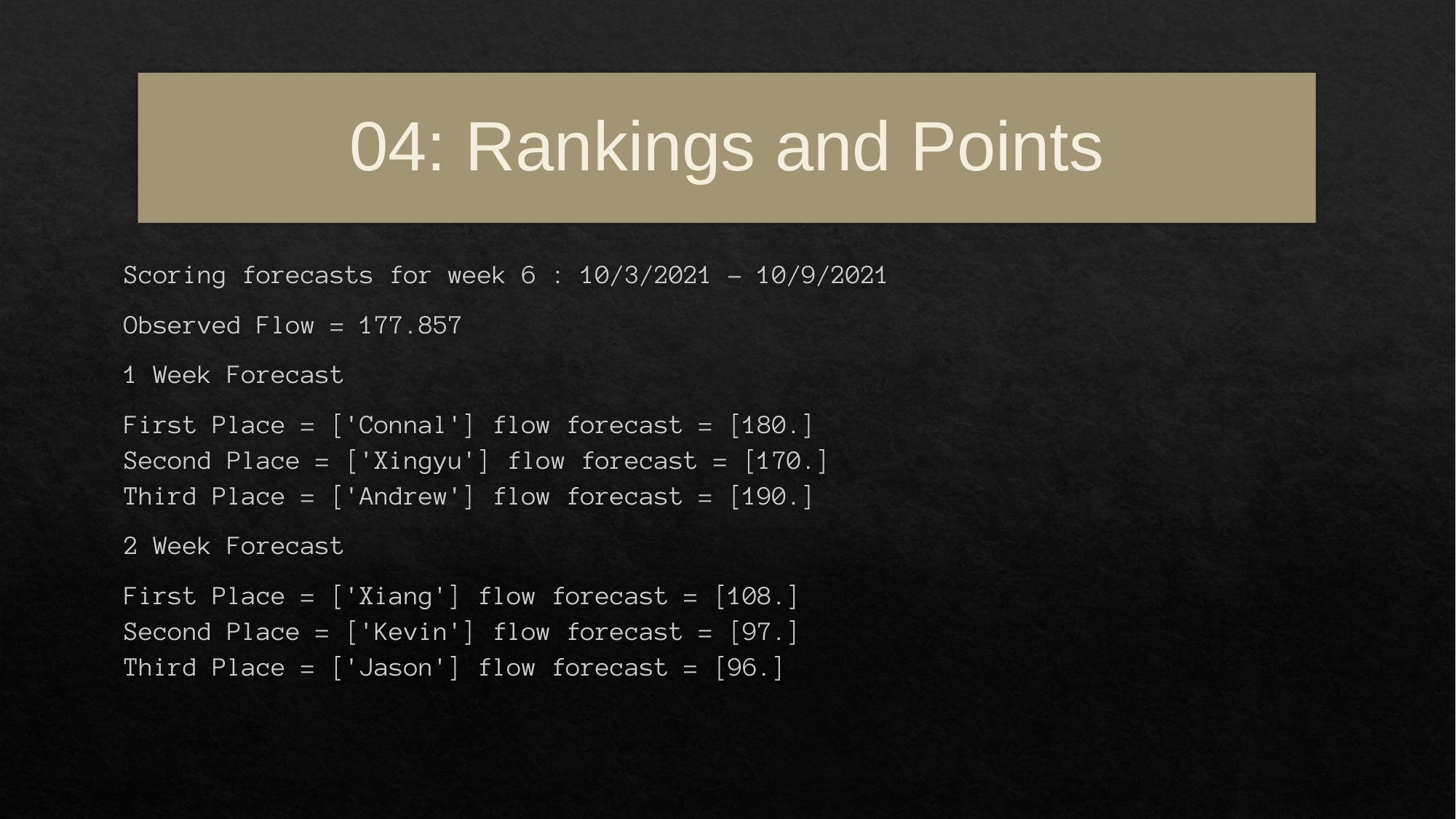

#
04: Rankings and Points
Scoring forecasts for week 6 : 10/3/2021 - 10/9/2021
Observed Flow = 177.857
1 Week Forecast
First Place = ['Connal'] flow forecast = [180.]
Second Place = ['Xingyu'] flow forecast = [170.]
Third Place = ['Andrew'] flow forecast = [190.]
2 Week Forecast
First Place = ['Xiang'] flow forecast = [108.]
Second Place = ['Kevin'] flow forecast = [97.]
Third Place = ['Jason'] flow forecast = [96.]